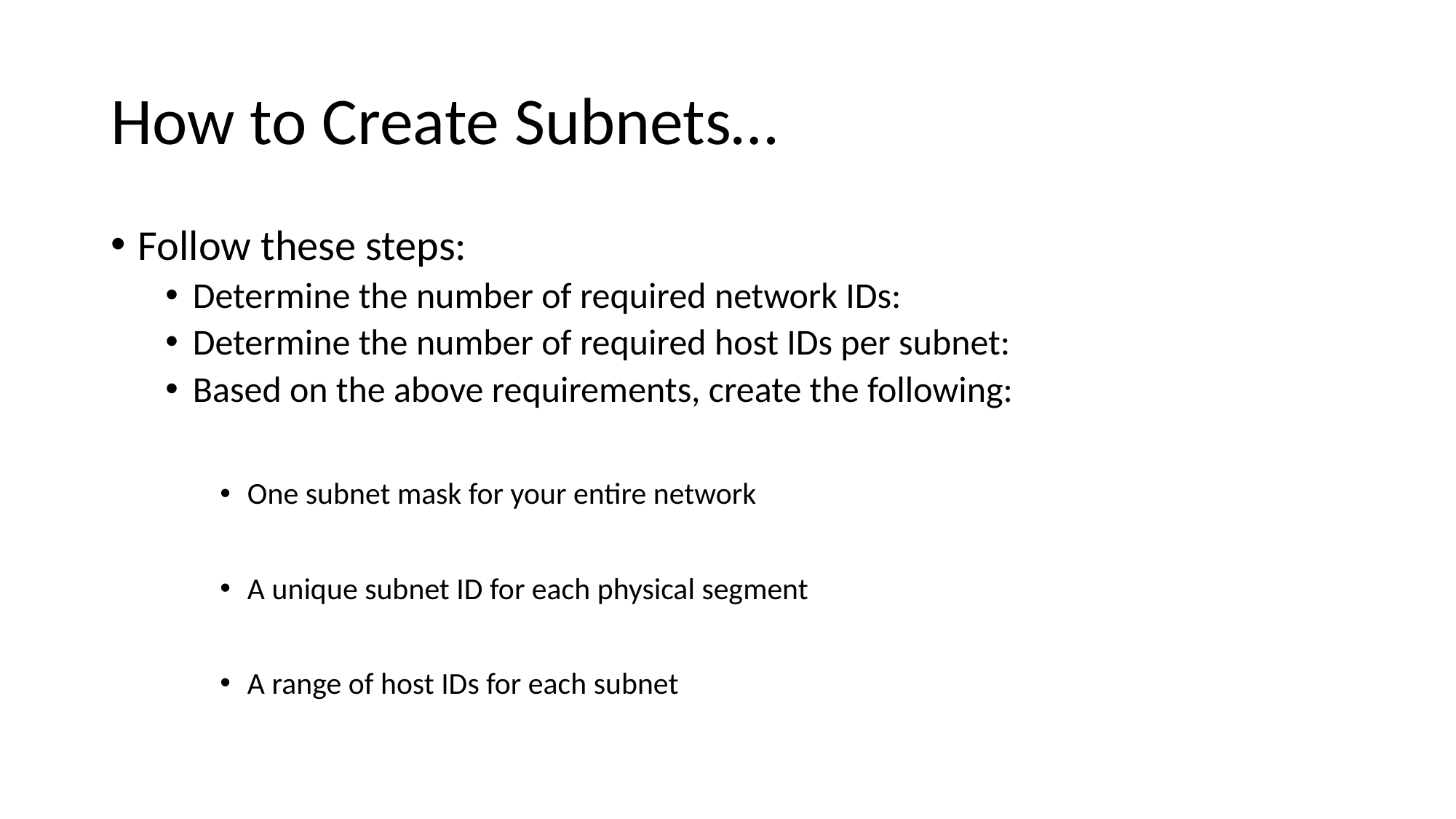

# How to Create Subnets…
Follow these steps:
Determine the number of required network IDs:
Determine the number of required host IDs per subnet:
Based on the above requirements, create the following:

One subnet mask for your entire network

A unique subnet ID for each physical segment

A range of host IDs for each subnet